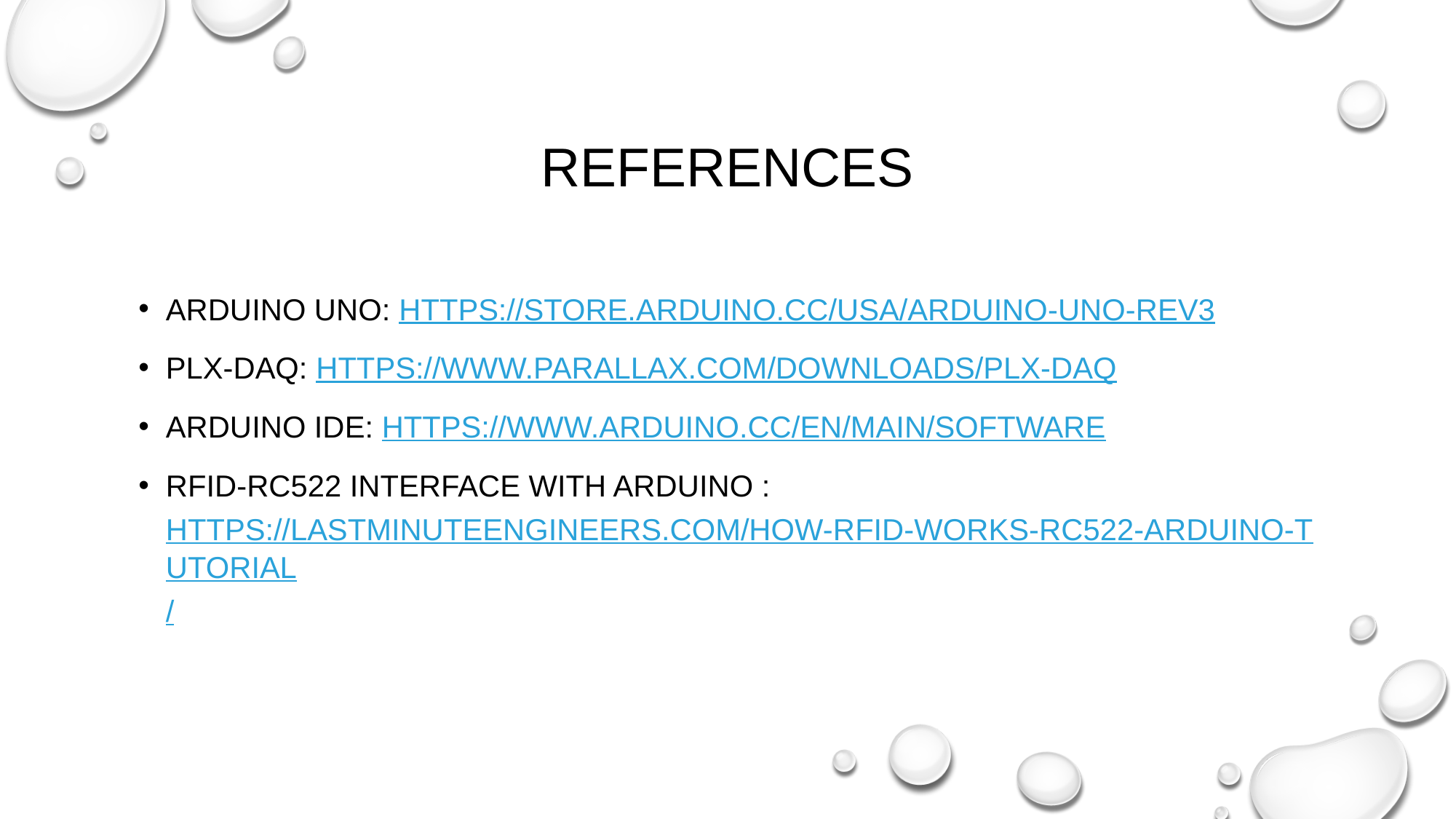

# references
ARDUINO UNO: https://store.arduino.cc/usa/arduino-uno-rev3
PLX-DAQ: https://www.parallax.com/downloads/plx-daq
ARDUINO IDE: https://www.arduino.cc/en/main/software
RFID-RC522 interface with Arduino : https://lastminuteengineers.com/how-rfid-works-rc522-arduino-tutorial/